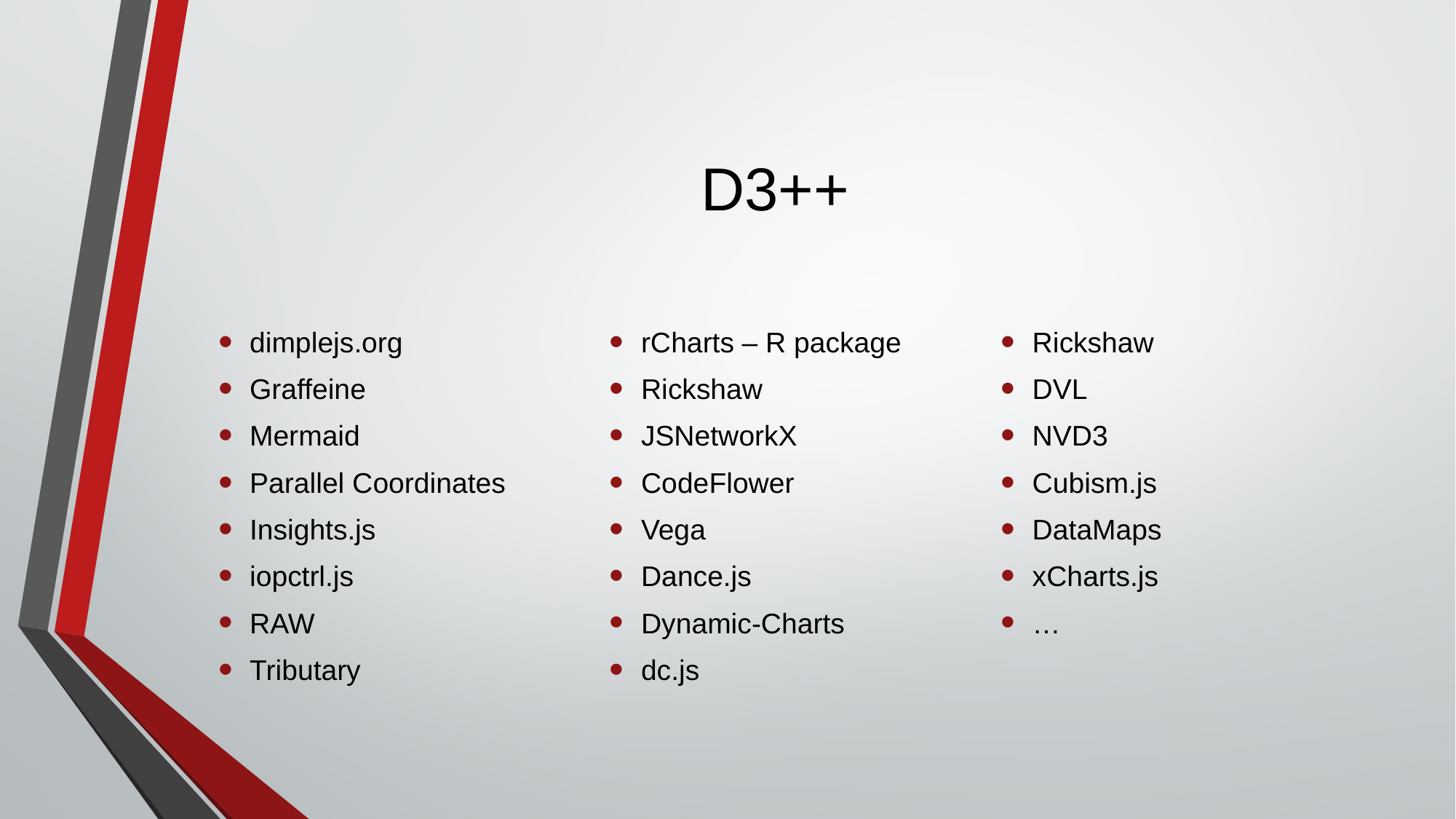

# D3++
dimplejs.org
Graffeine
Mermaid
Parallel Coordinates
Insights.js
iopctrl.js
RAW
Tributary
rCharts – R package
Rickshaw
JSNetworkX
CodeFlower
Vega
Dance.js
Dynamic-Charts
dc.js
Rickshaw
DVL
NVD3
Cubism.js
DataMaps
xCharts.js
…